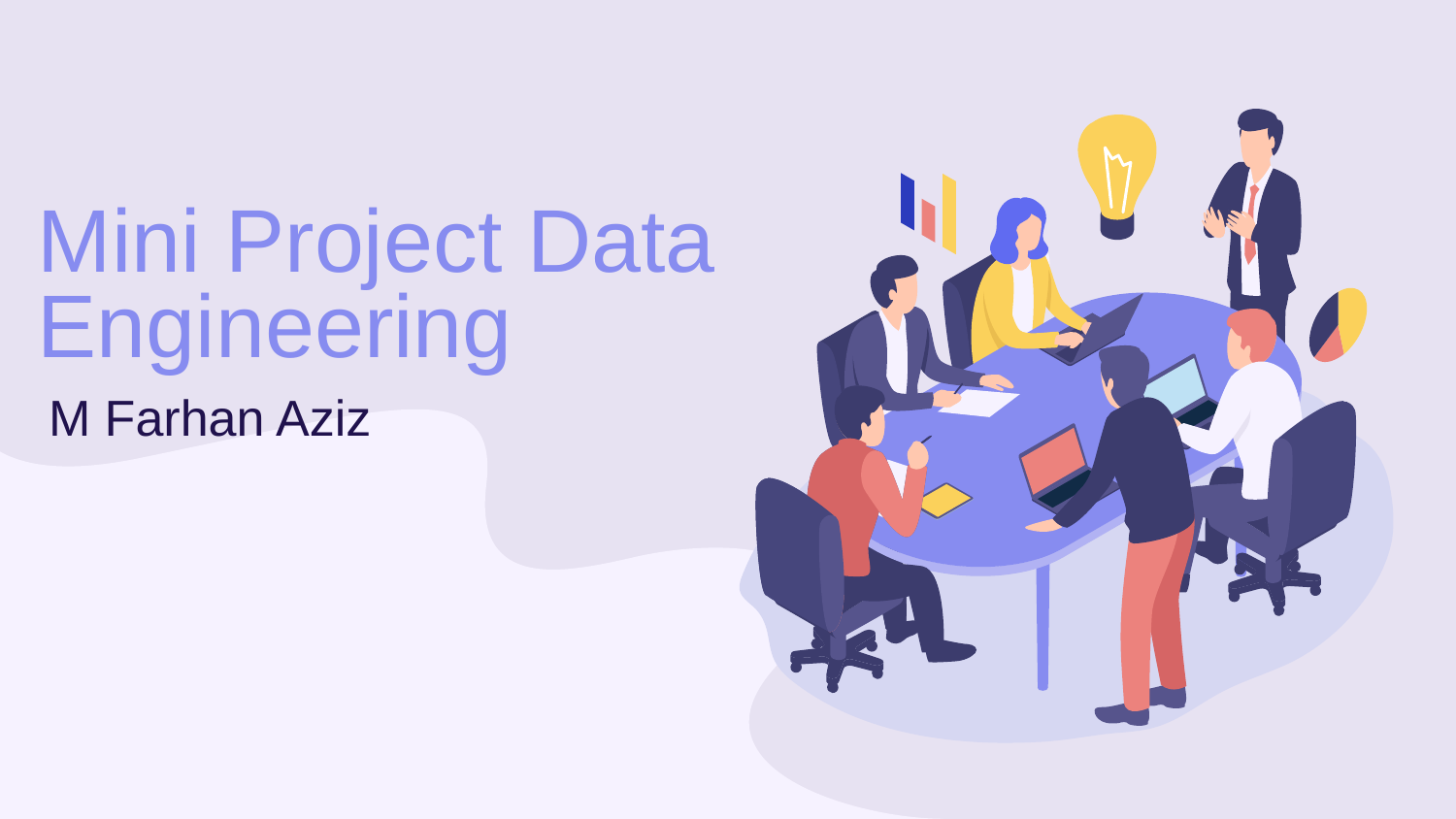

# Mini Project Data Engineering
M Farhan Aziz